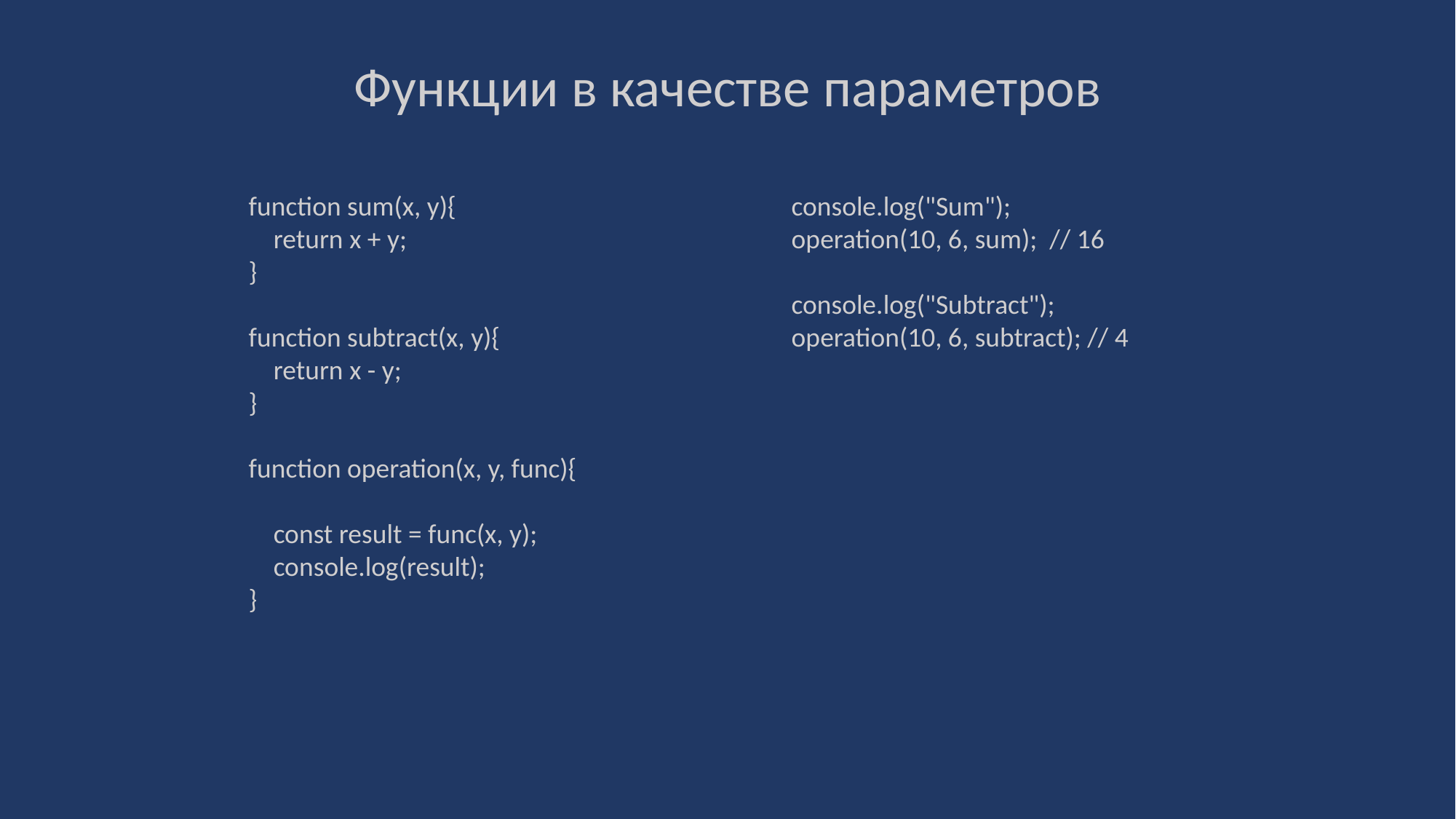

# Функции в качестве параметров
function sum(x, y){
    return x + y;
}

function subtract(x, y){
    return x - y;
}

function operation(x, y, func){

    const result = func(x, y);
    console.log(result);
}

console.log("Sum");
operation(10, 6, sum);  // 16

console.log("Subtract");
operation(10, 6, subtract); // 4